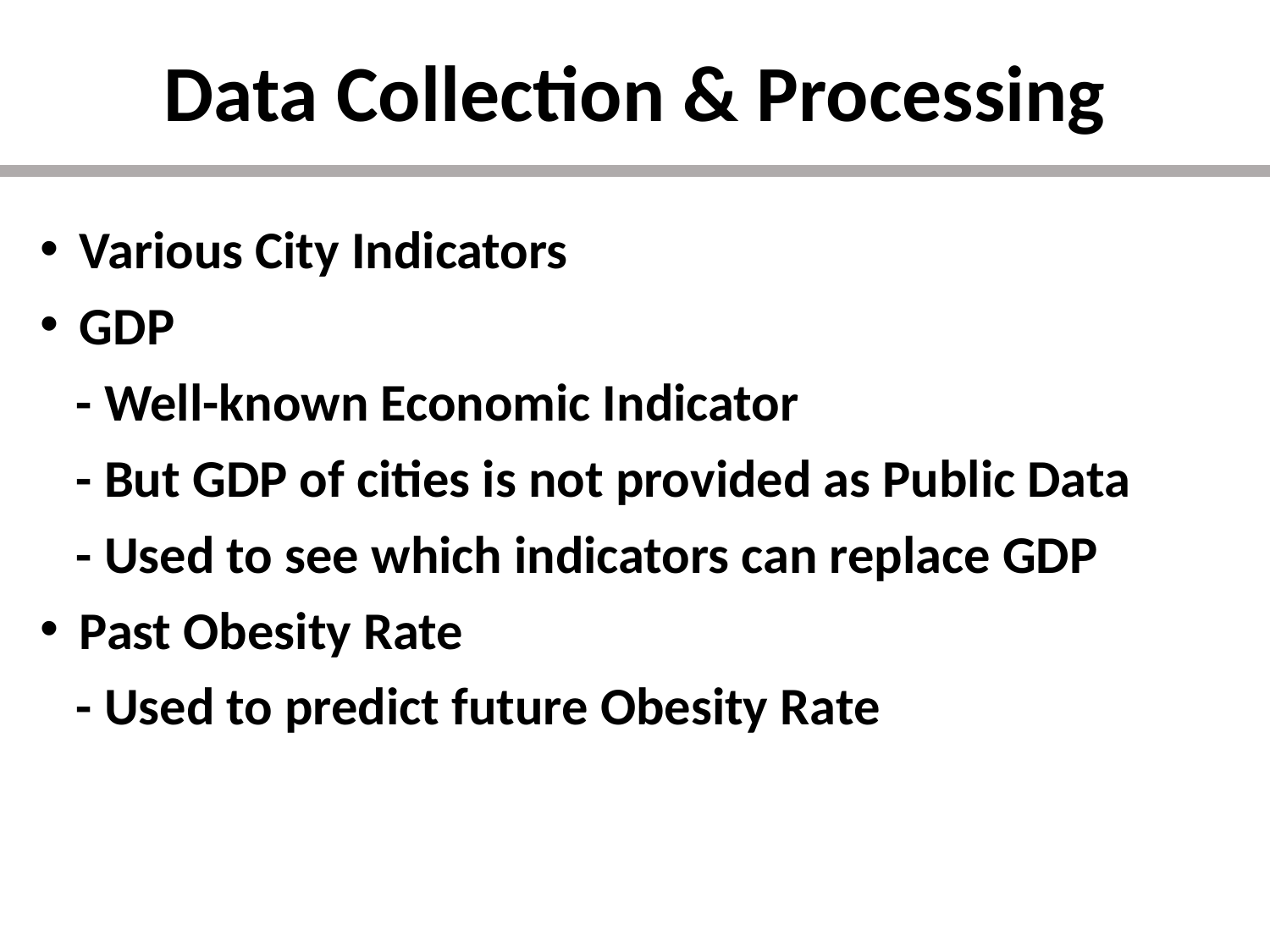

Data Collection & Processing

Various City Indicators
GDP
   - Well-known Economic Indicator
   - But GDP of cities is not provided as Public Data
   - Used to see which indicators can replace GDP
Past Obesity Rate
   - Used to predict future Obesity Rate